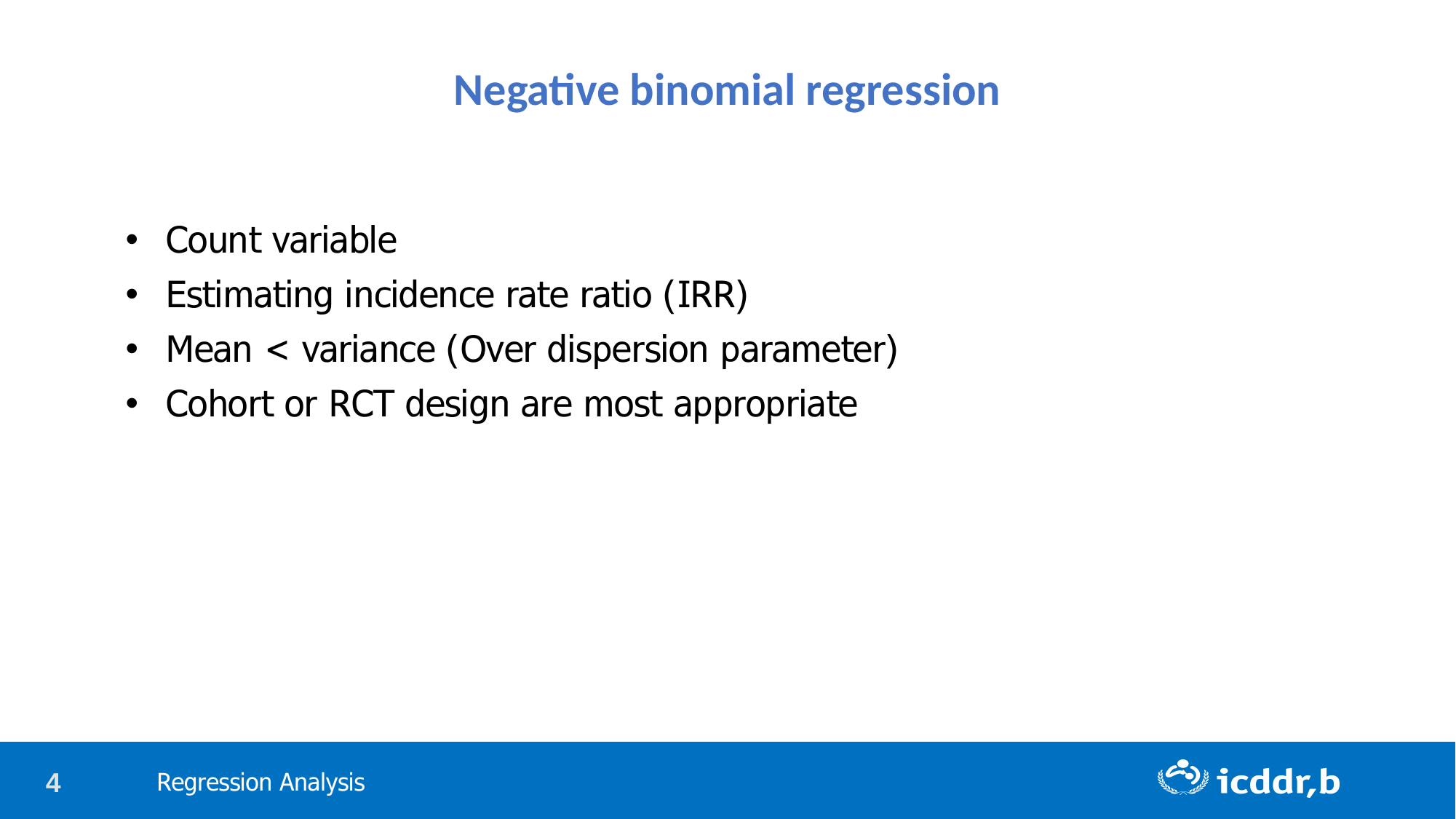

Negative binomial regression
Count variable
Estimating incidence rate ratio (IRR)
Mean < variance (Over dispersion parameter)
Cohort or RCT design are most appropriate